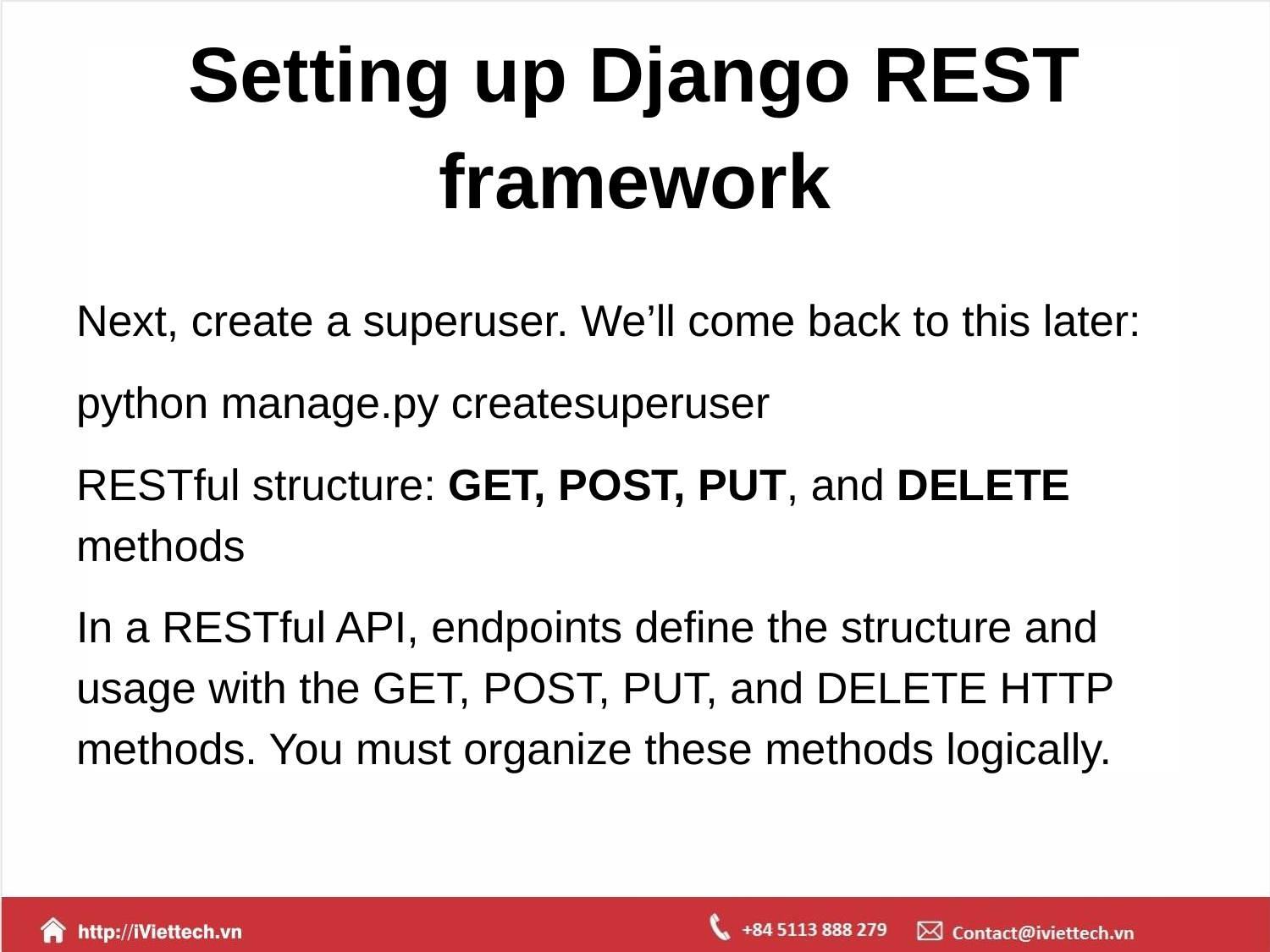

# Setting up Django REST framework
Next, create a superuser. We’ll come back to this later:
python manage.py createsuperuser
RESTful structure: GET, POST, PUT, and DELETE methods
In a RESTful API, endpoints define the structure and usage with the GET, POST, PUT, and DELETE HTTP methods. You must organize these methods logically.